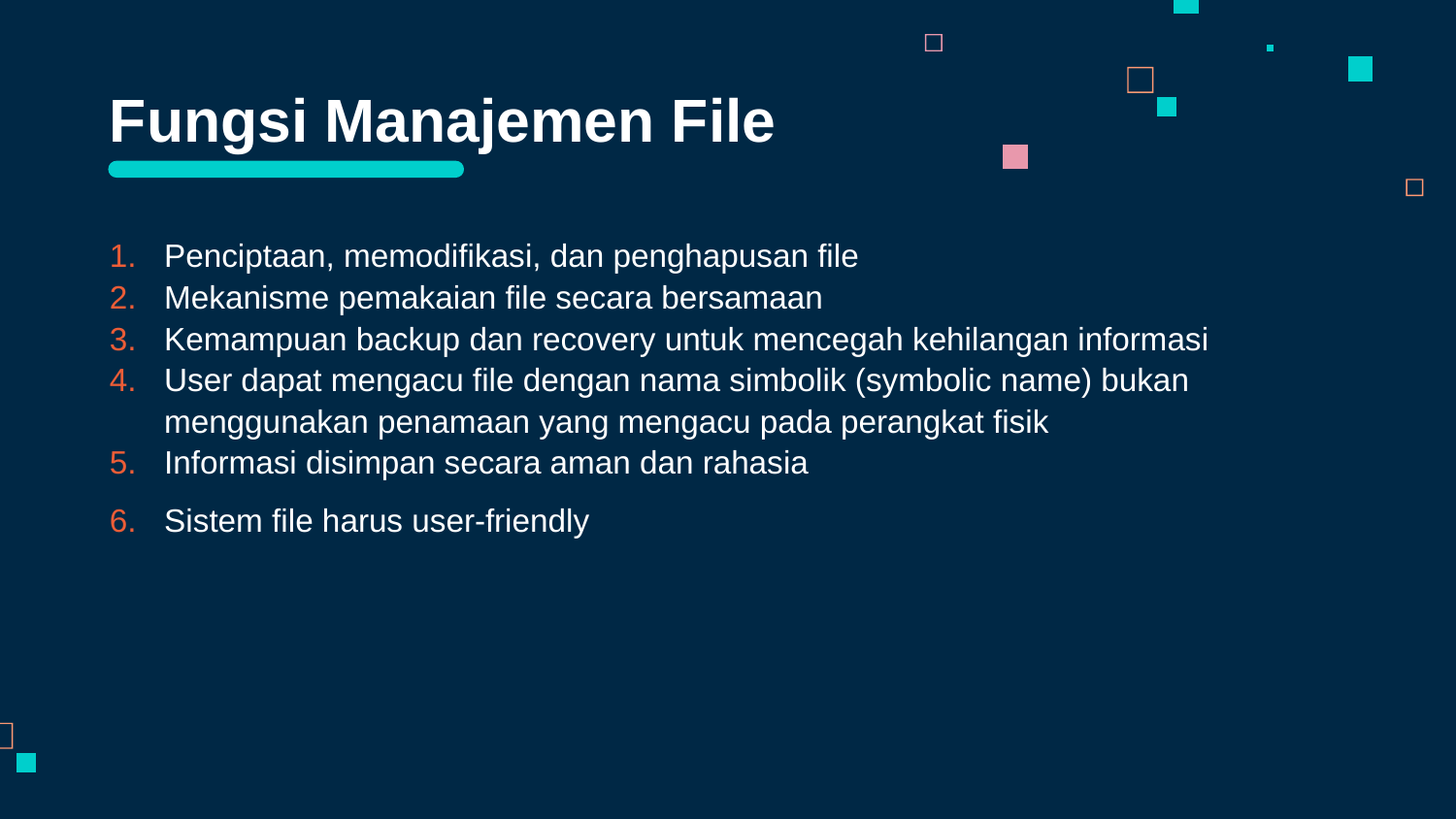

# Fungsi Manajemen File

Penciptaan, memodifikasi, dan penghapusan file
Mekanisme pemakaian file secara bersamaan
Kemampuan backup dan recovery untuk mencegah kehilangan informasi
User dapat mengacu file dengan nama simbolik (symbolic name) bukan menggunakan penamaan yang mengacu pada perangkat fisik
Informasi disimpan secara aman dan rahasia
Sistem file harus user-friendly